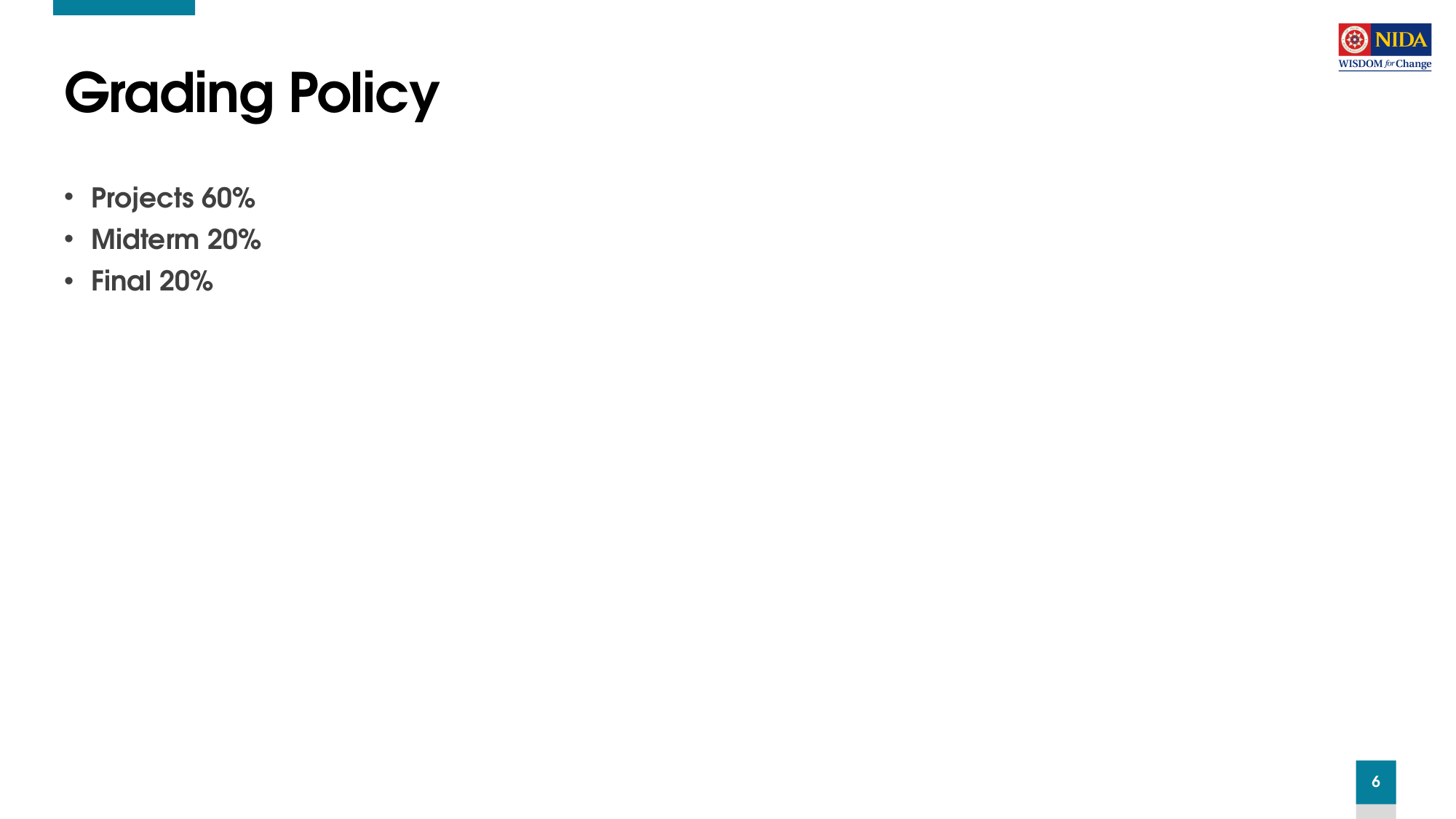

# Grading Policy
Projects 60%
Midterm 20%
Final 20%